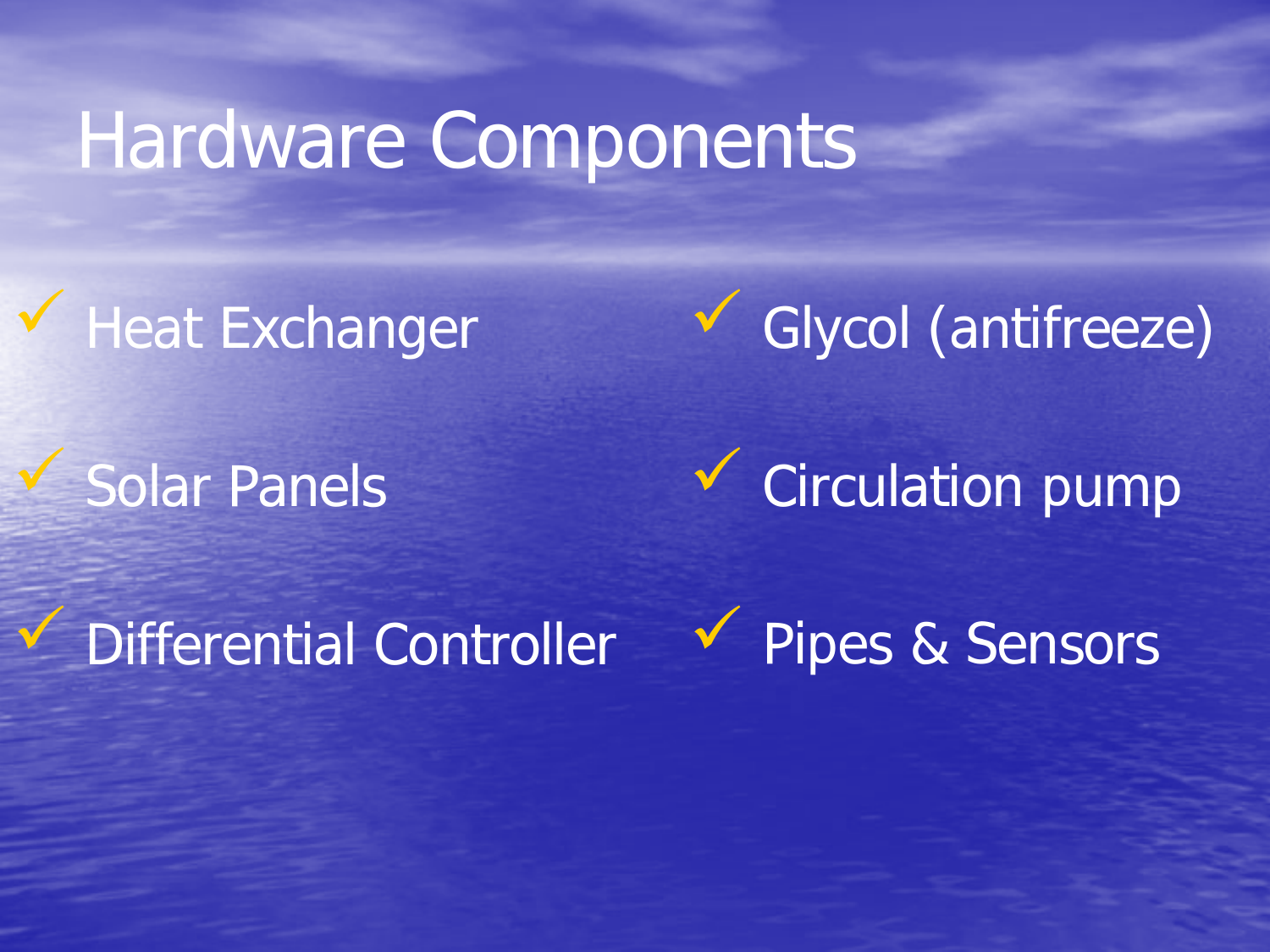

# Hardware Components
 Heat Exchanger

 Solar Panels

 Differential Controller

 Glycol (antifreeze)

 Circulation pump

 Pipes & Sensors